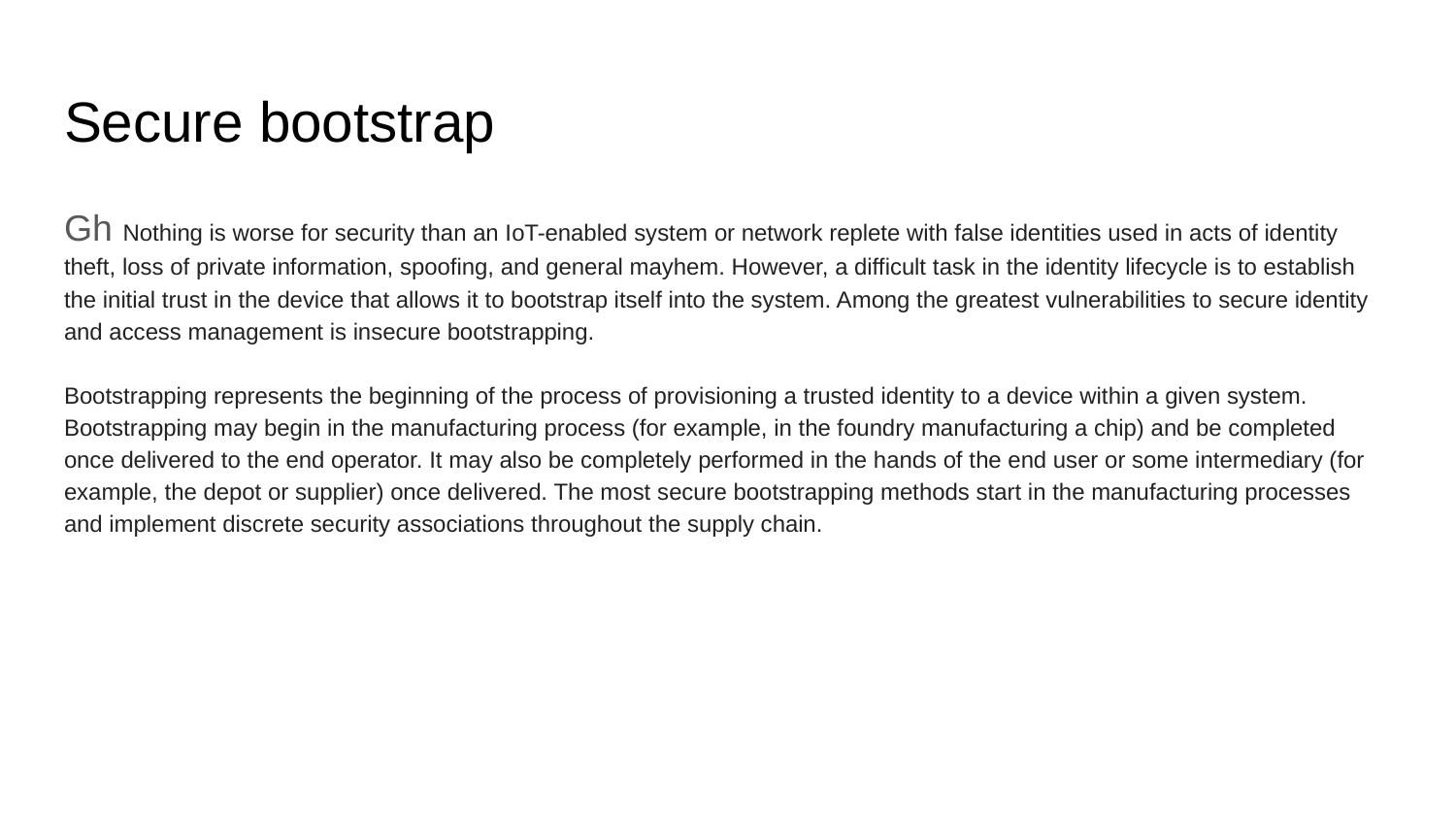

# Secure bootstrap

Gh Nothing is worse for security than an IoT-enabled system or network replete with false identities used in acts of identity theft, loss of private information, spoofing, and general mayhem. However, a difficult task in the identity lifecycle is to establish the initial trust in the device that allows it to bootstrap itself into the system. Among the greatest vulnerabilities to secure identity and access management is insecure bootstrapping.
Bootstrapping represents the beginning of the process of provisioning a trusted identity to a device within a given system. Bootstrapping may begin in the manufacturing process (for example, in the foundry manufacturing a chip) and be completed once delivered to the end operator. It may also be completely performed in the hands of the end user or some intermediary (for example, the depot or supplier) once delivered. The most secure bootstrapping methods start in the manufacturing processes and implement discrete security associations throughout the supply chain.